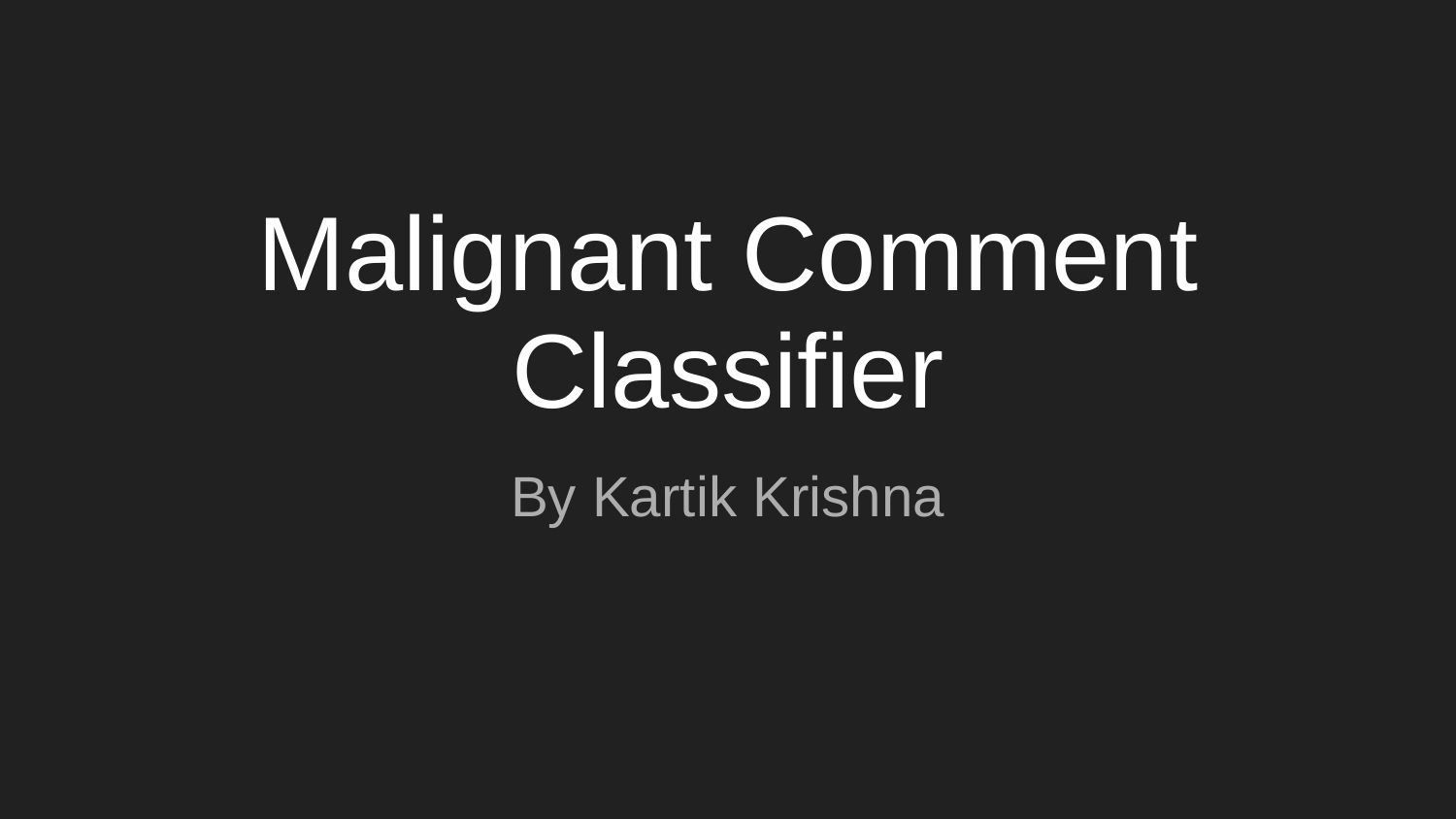

# Malignant Comment Classifier
By Kartik Krishna